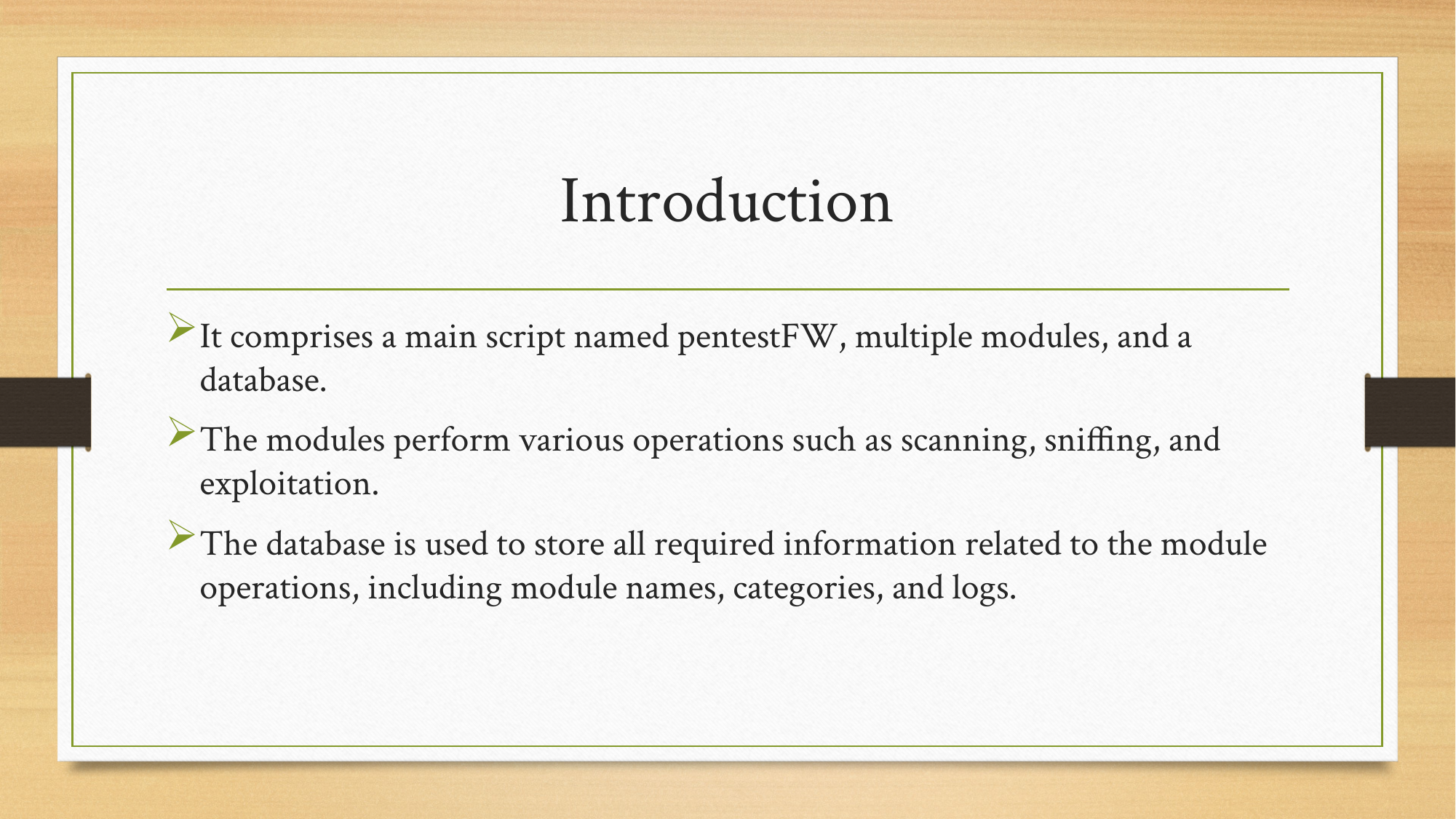

# Introduction
It comprises a main script named pentestFW, multiple modules, and a database.
The modules perform various operations such as scanning, sniffing, and exploitation.
The database is used to store all required information related to the module operations, including module names, categories, and logs.